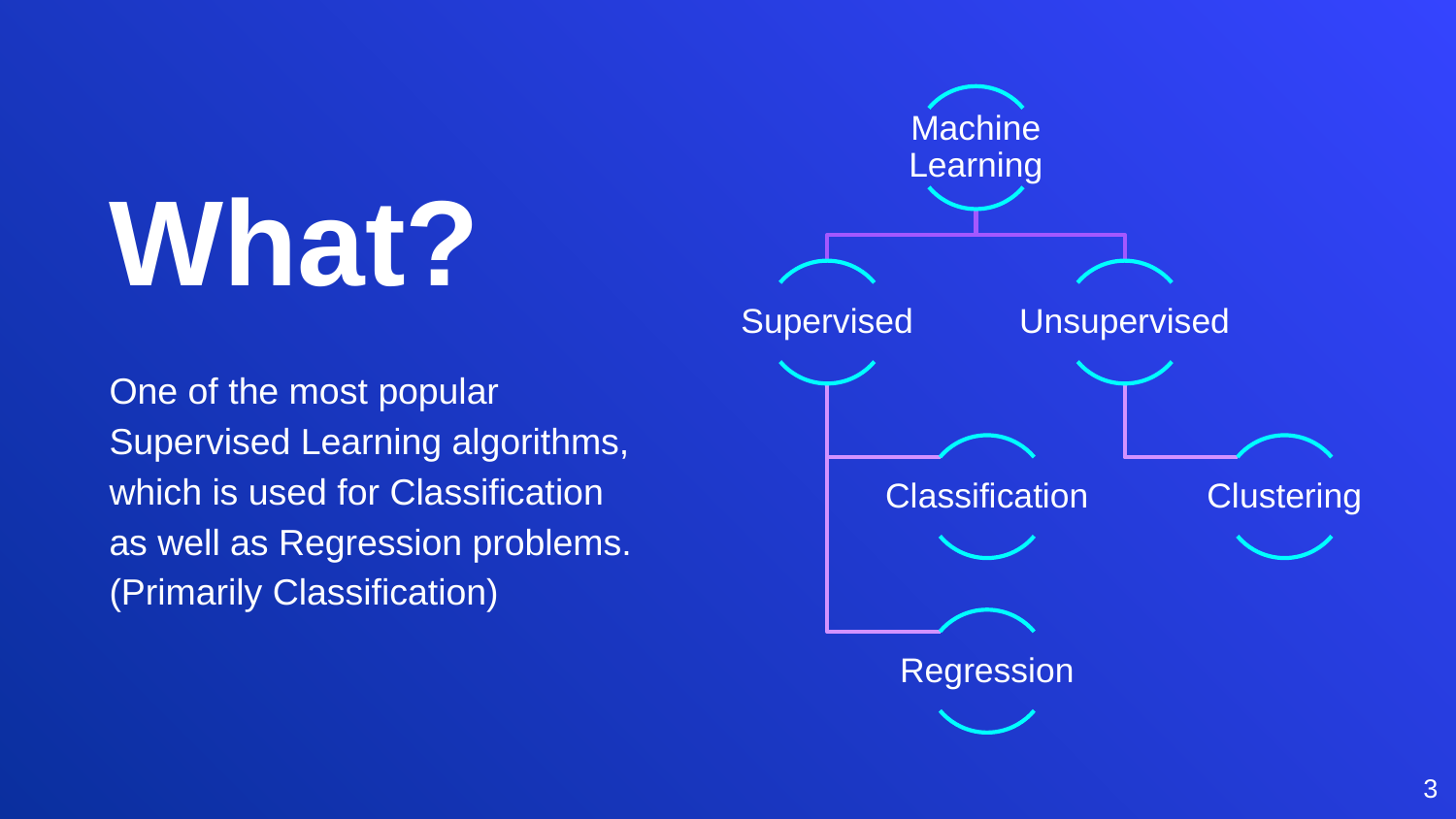

Machine Learning
Supervised
Classification
Regression
Unsupervised
Clustering
What?
One of the most popular Supervised Learning algorithms, which is used for Classification as well as Regression problems.(Primarily Classification)
3